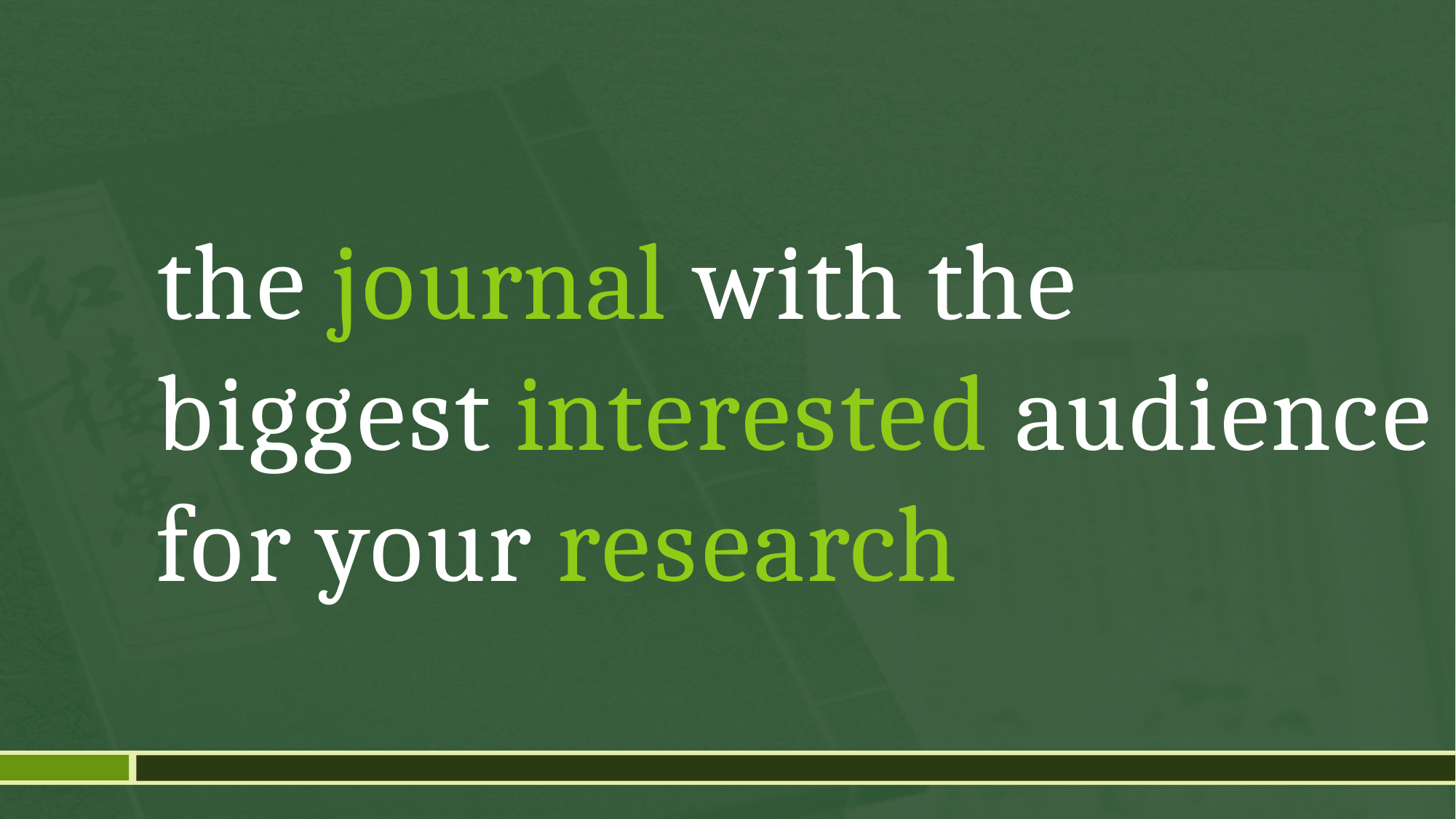

the journal with the
biggest interested audience
for your research